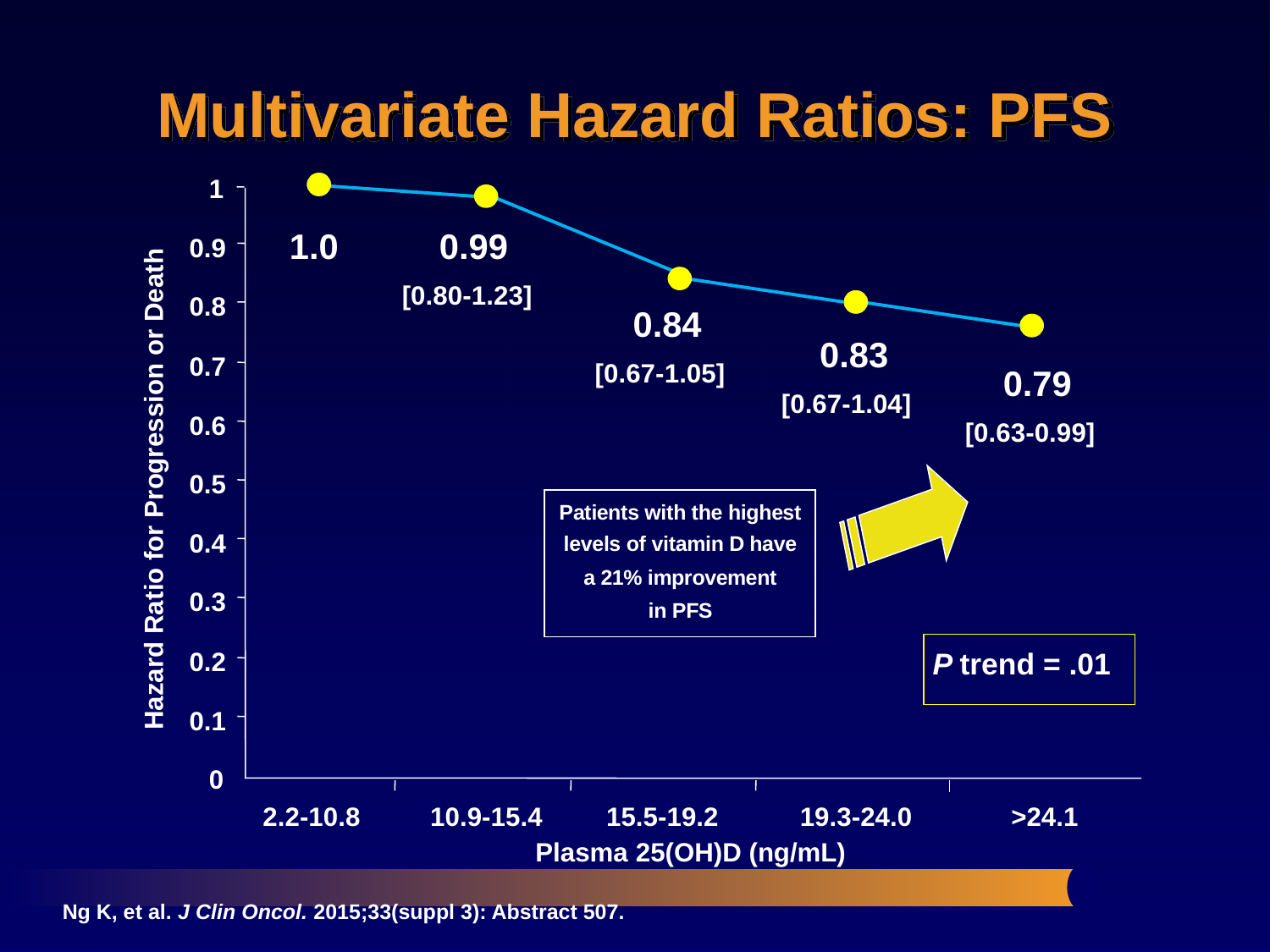

# Multivariate Hazard Ratios: PFS

1

1.0
0.99
0.9

[0.80-1.23]

0.8

0.84

0.83

0.7
[0.67-1.05]
0.79

[0.67-1.04]

0.6
[0.63-0.99]

0.5
Hazard Ratio for Progression or Death

Pa
ti
e
n
ts

w
i
th

th
e

h
i
g
h
e
s
t

0.4
l
e
v
e
l
s

o
f
v
i
ta
m
i
n

D

h
a
v
e

a

2
1
%

i
m
p
r
o
v
e
m
e
n
t

0.3
i
n

PF
S

0.2
 P trend = .01

0.1

0

2.2-10.8
10.9-15.4
15.5-19.2
19.3-24.0
>24.1
Plasma 25(OH)D (ng/mL)

Ng K, et al. J Clin Oncol. 2015;33(suppl 3): Abstract 507.